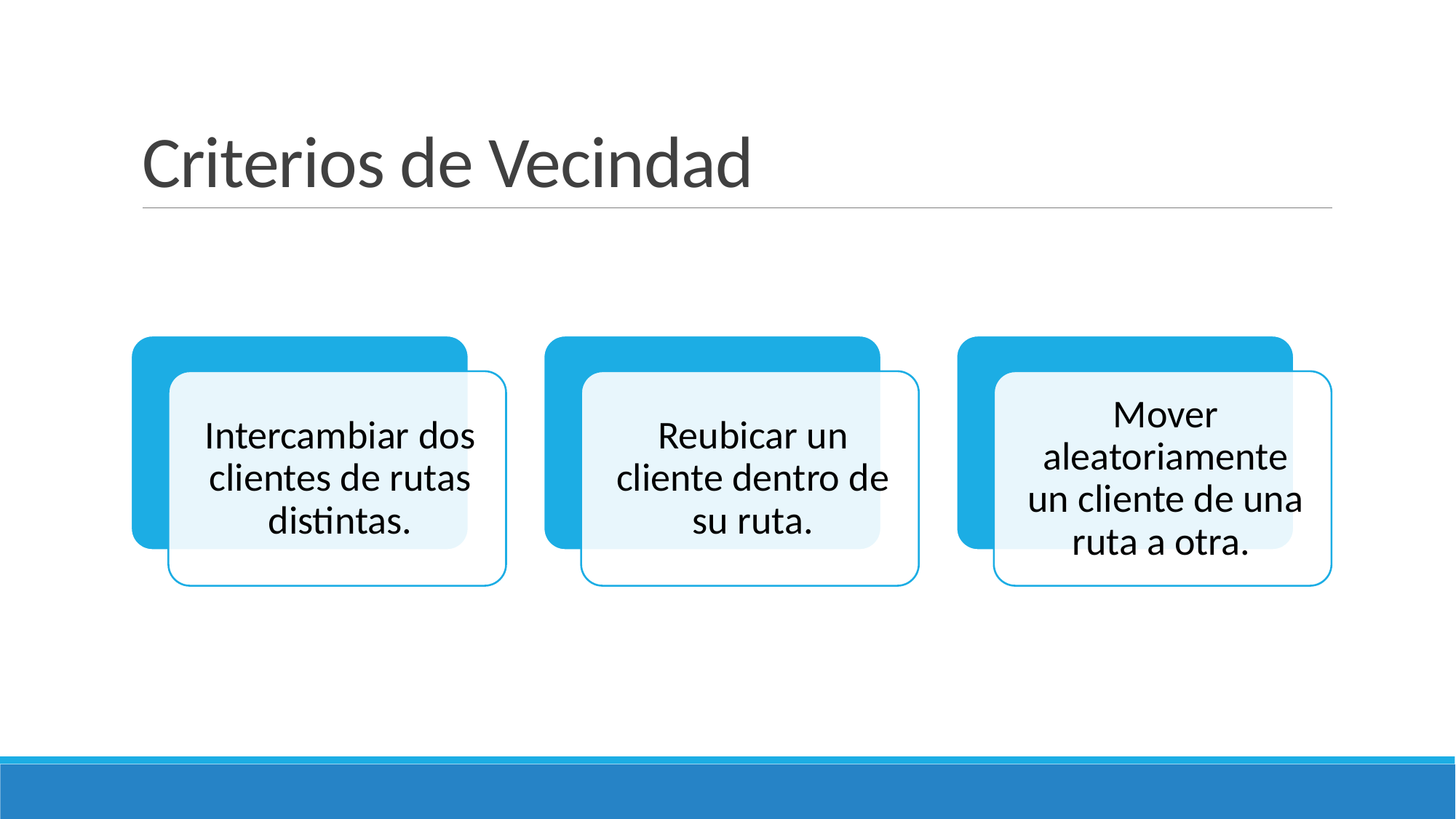

# Criterios de Vecindad
Intercambiar dos clientes de rutas distintas.
Reubicar un cliente dentro de su ruta.
Mover aleatoriamente un cliente de una ruta a otra.